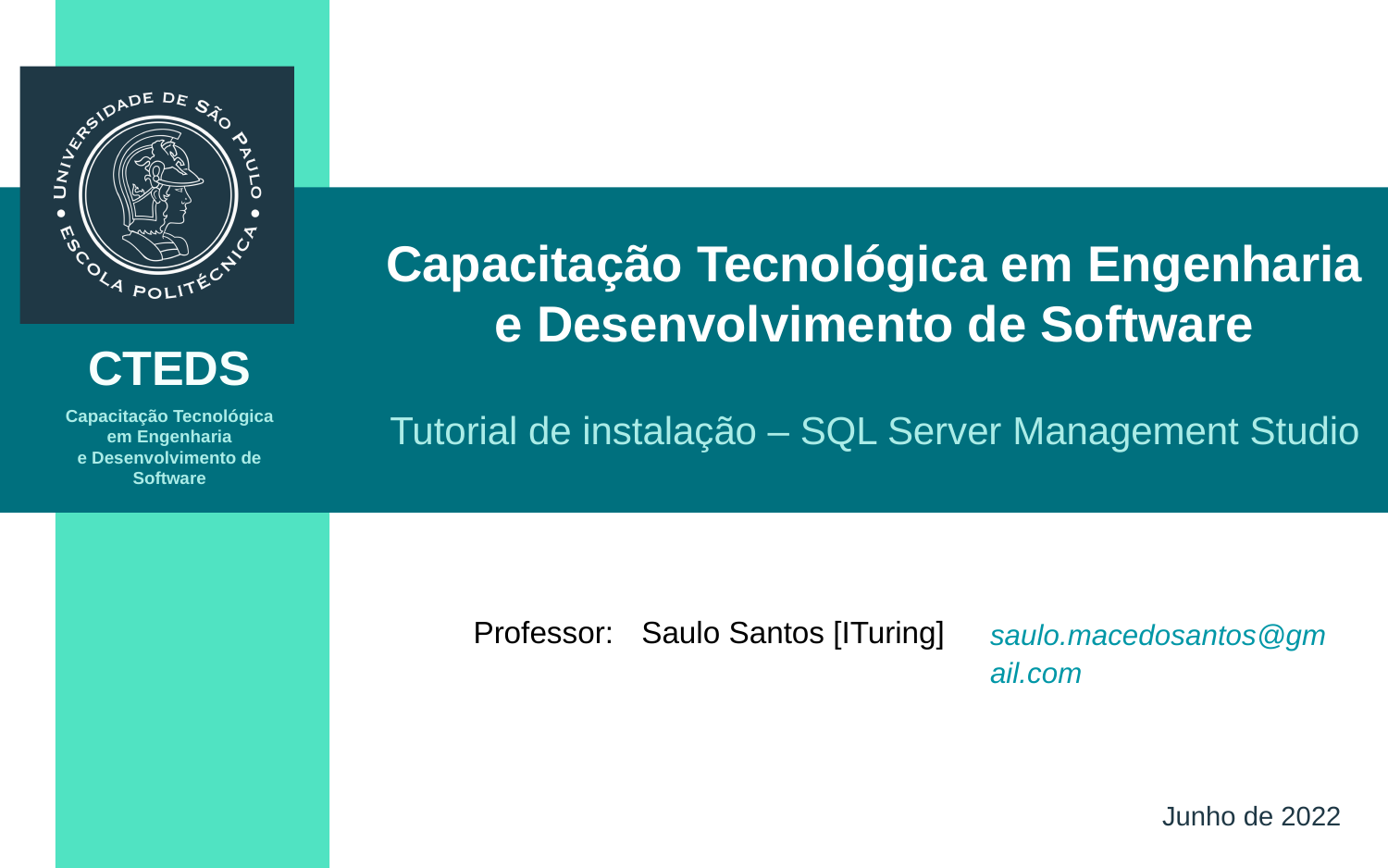

# Capacitação Tecnológica em Engenharia e Desenvolvimento de Software
Tutorial de instalação – SQL Server Management Studio
Professor:
Saulo Santos [ITuring]
saulo.macedosantos@gmail.com
Junho de 2022